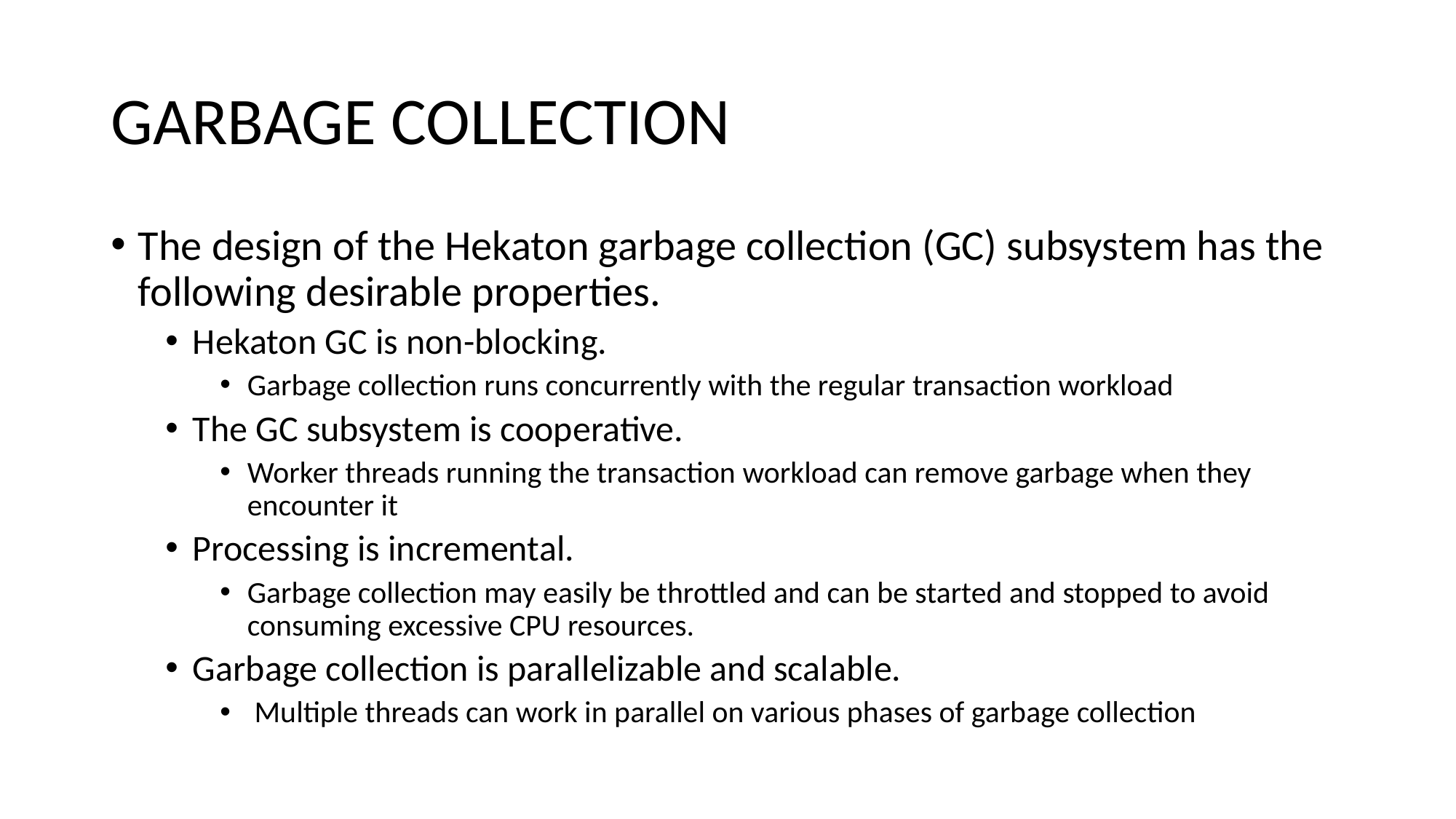

# GARBAGE COLLECTION
The design of the Hekaton garbage collection (GC) subsystem has the following desirable properties.
Hekaton GC is non-blocking.
Garbage collection runs concurrently with the regular transaction workload
The GC subsystem is cooperative.
Worker threads running the transaction workload can remove garbage when they encounter it
Processing is incremental.
Garbage collection may easily be throttled and can be started and stopped to avoid consuming excessive CPU resources.
Garbage collection is parallelizable and scalable.
 Multiple threads can work in parallel on various phases of garbage collection